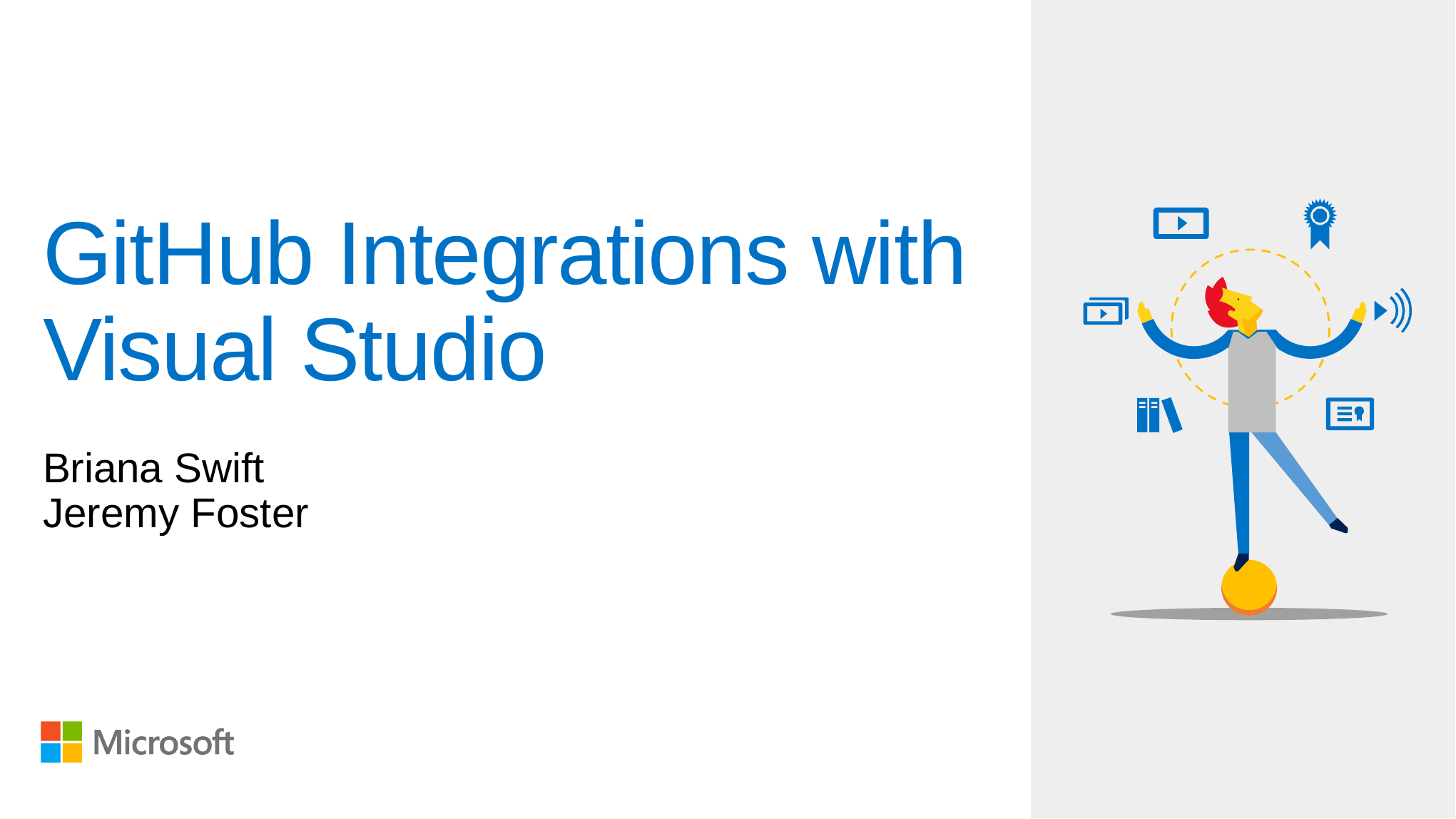

# GitHub Integrations with Visual Studio
Briana Swift
Jeremy Foster